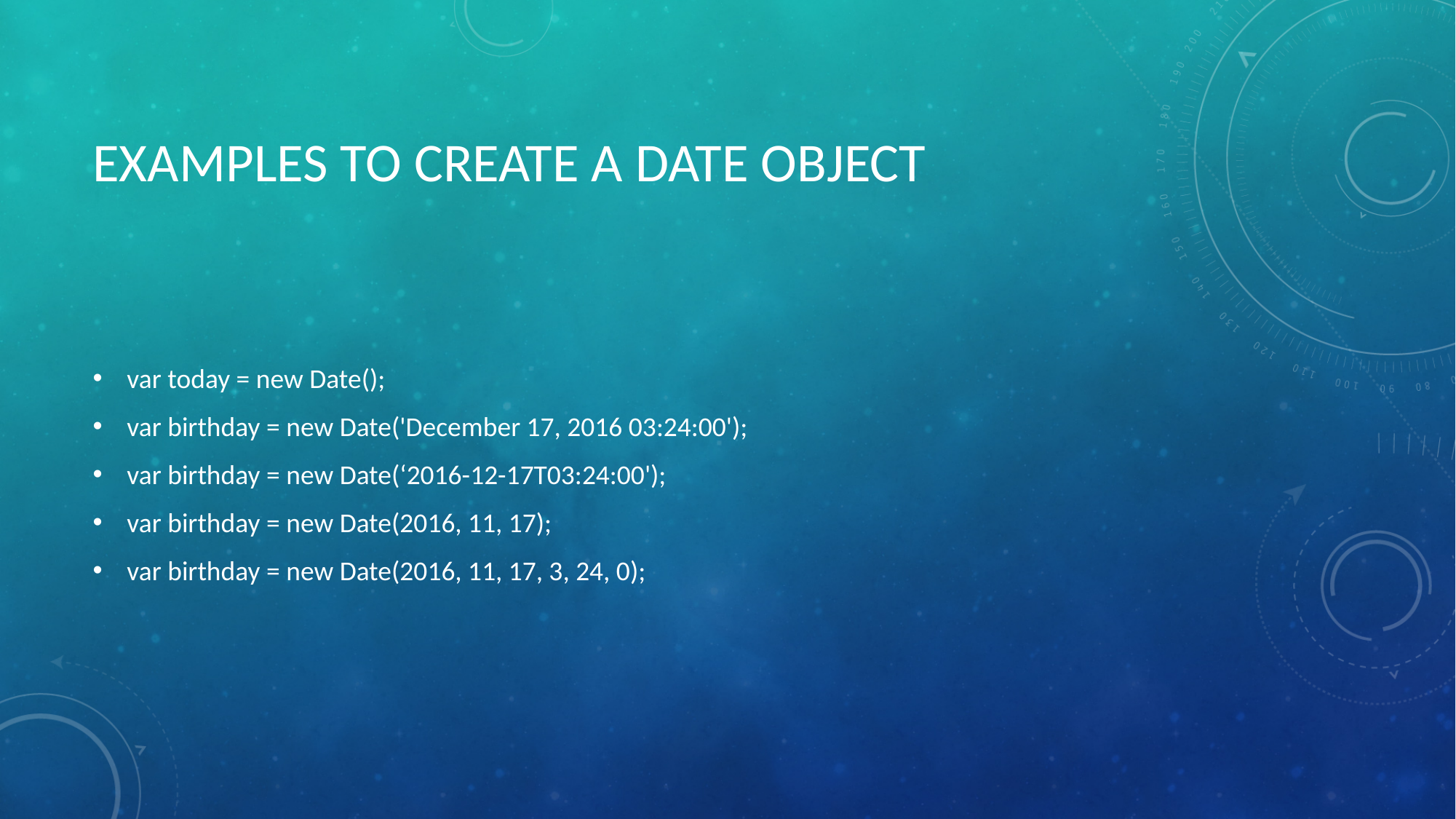

# Examples to create a Date object
var today = new Date();
var birthday = new Date('December 17, 2016 03:24:00');
var birthday = new Date(‘2016-12-17T03:24:00');
var birthday = new Date(2016, 11, 17);
var birthday = new Date(2016, 11, 17, 3, 24, 0);